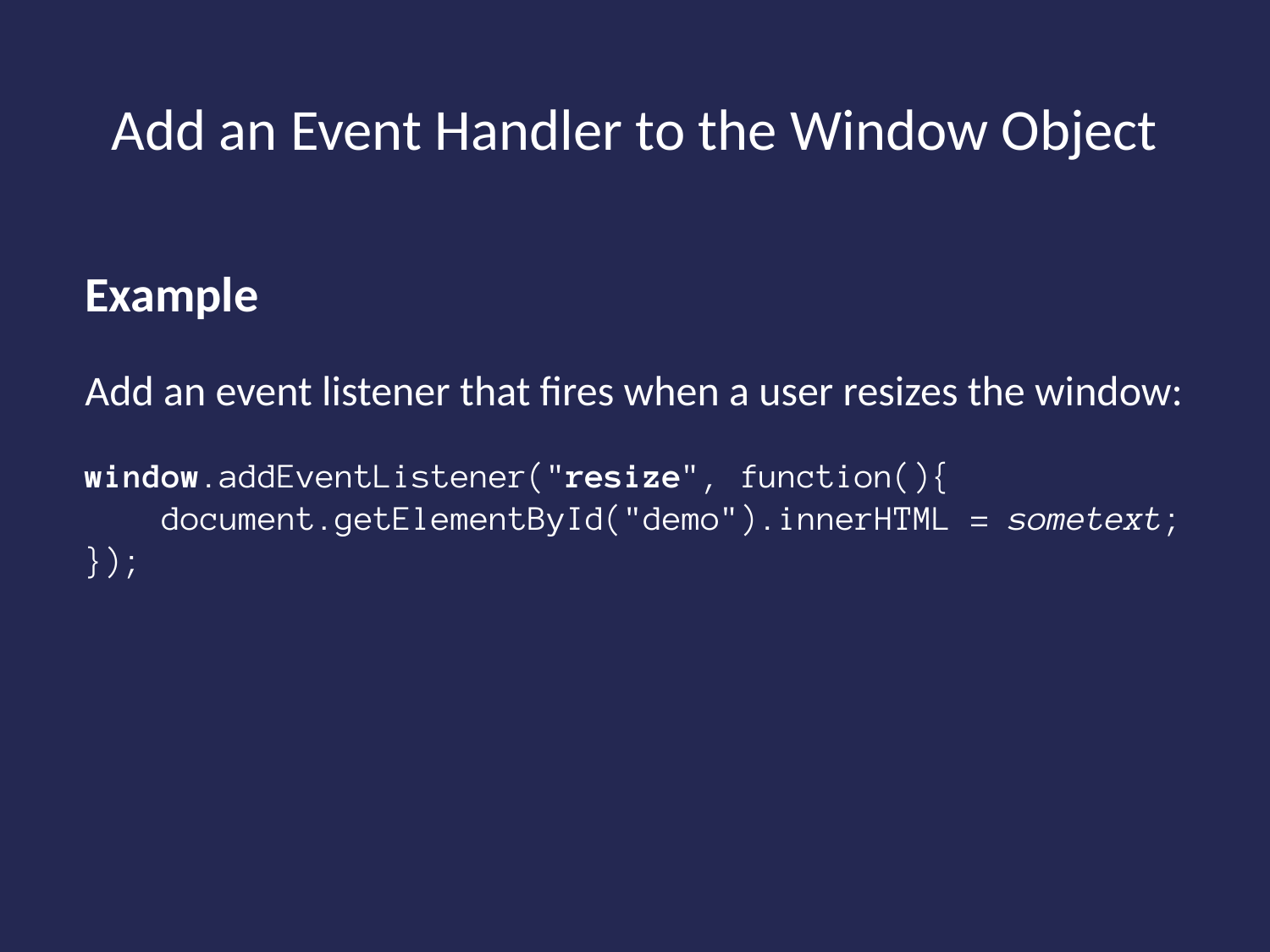

# Add an Event Handler to the Window Object
Example

Add an event listener that fires when a user resizes the window:

window.addEventListener("resize", function(){
    document.getElementById("demo").innerHTML = sometext;
});